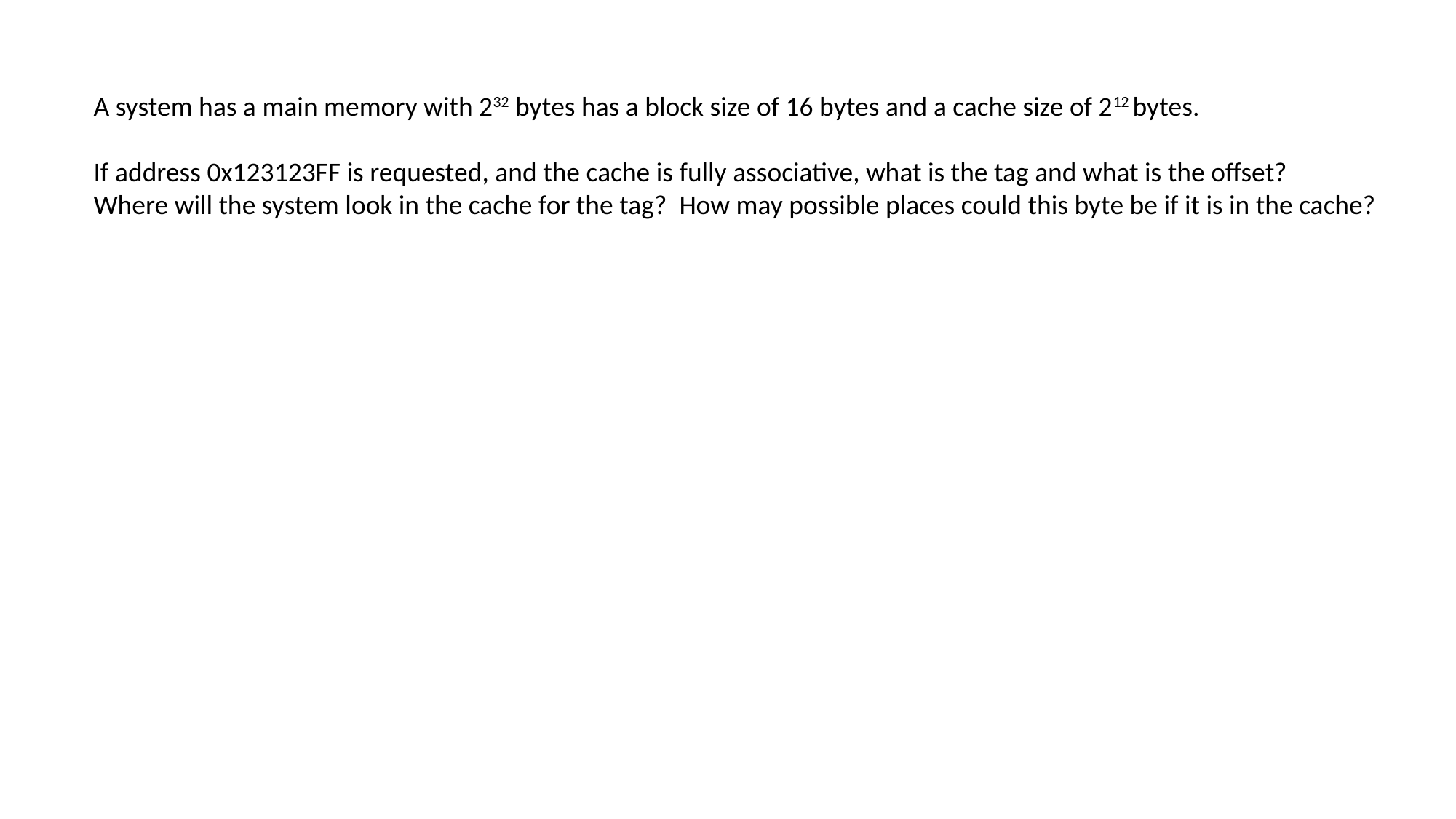

A system has a main memory with 232 bytes has a block size of 16 bytes and a cache size of 212 bytes.

If address 0x123123FF is requested, and the cache is fully associative, what is the tag and what is the offset?
Where will the system look in the cache for the tag?  How may possible places could this byte be if it is in the cache?